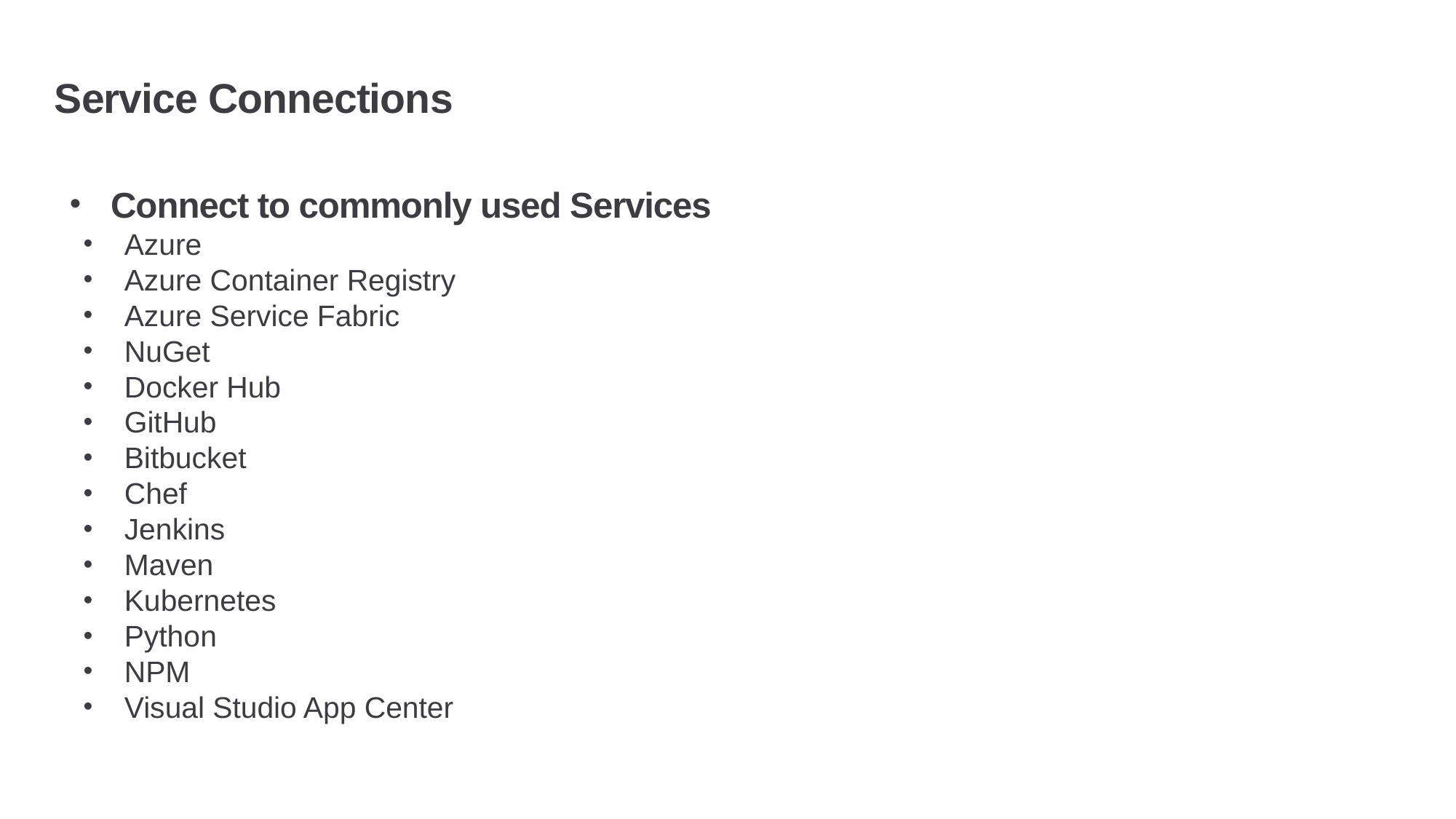

# Service Connections
Connect to commonly used Services
Azure
Azure Container Registry
Azure Service Fabric
NuGet
Docker Hub
GitHub
Bitbucket
Chef
Jenkins
Maven
Kubernetes
Python
NPM
Visual Studio App Center